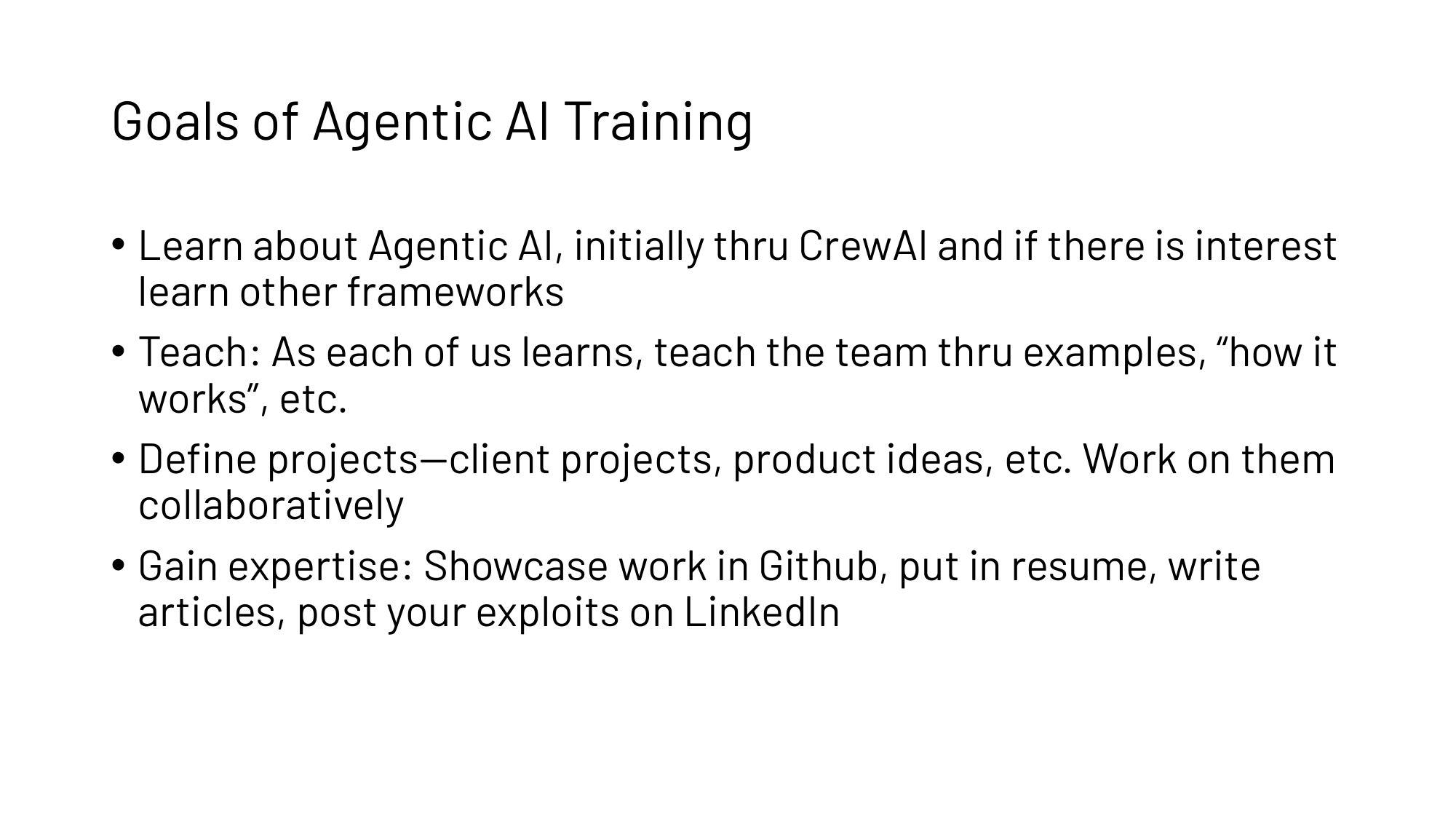

# Goals of Agentic AI Training
Learn about Agentic AI, initially thru CrewAI and if there is interest learn other frameworks
Teach: As each of us learns, teach the team thru examples, “how it works”, etc.
Define projects—client projects, product ideas, etc. Work on them collaboratively
Gain expertise: Showcase work in Github, put in resume, write articles, post your exploits on LinkedIn